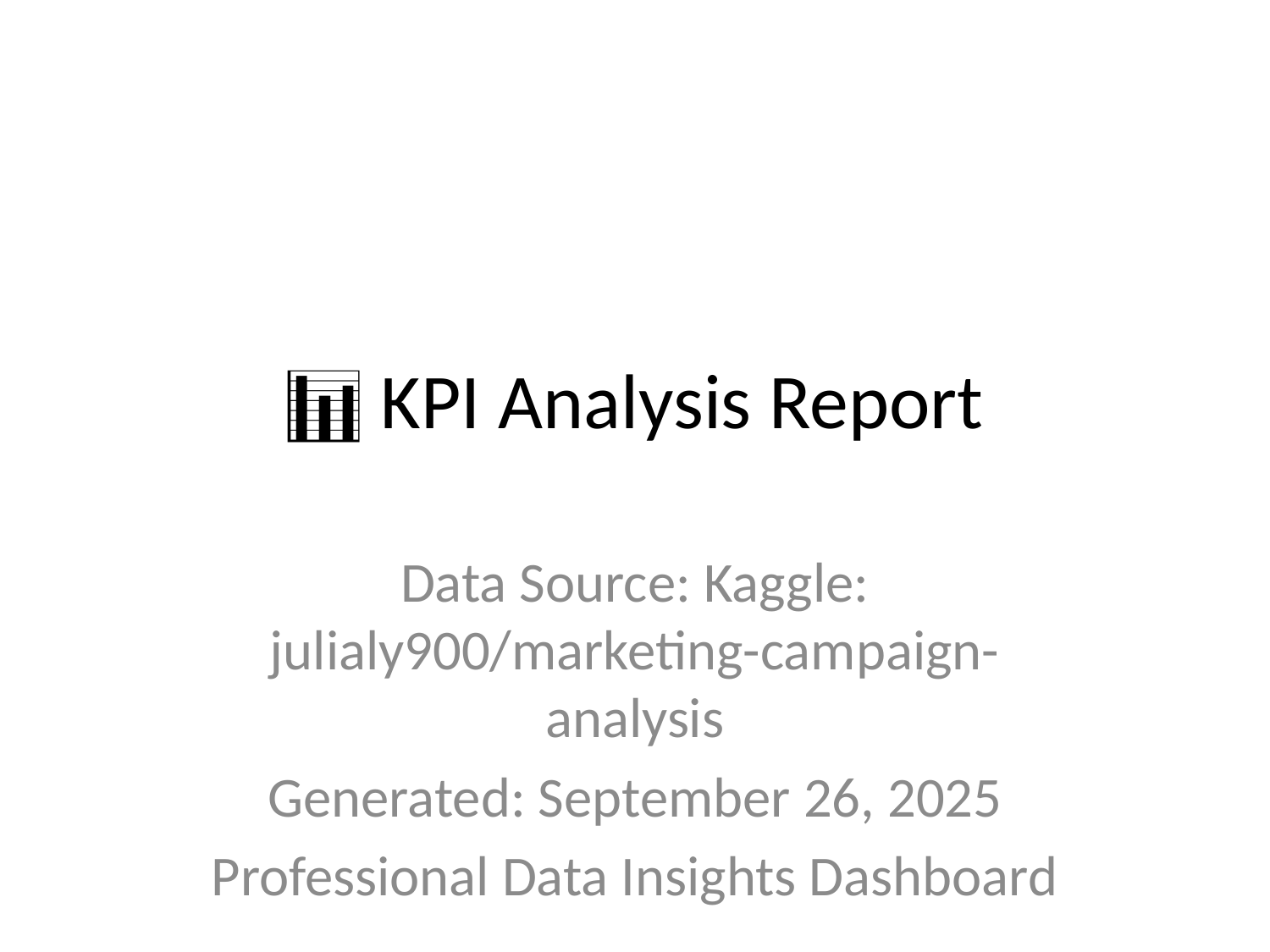

# 📊 KPI Analysis Report
Data Source: Kaggle: julialy900/marketing-campaign-analysis
Generated: September 26, 2025
Professional Data Insights Dashboard